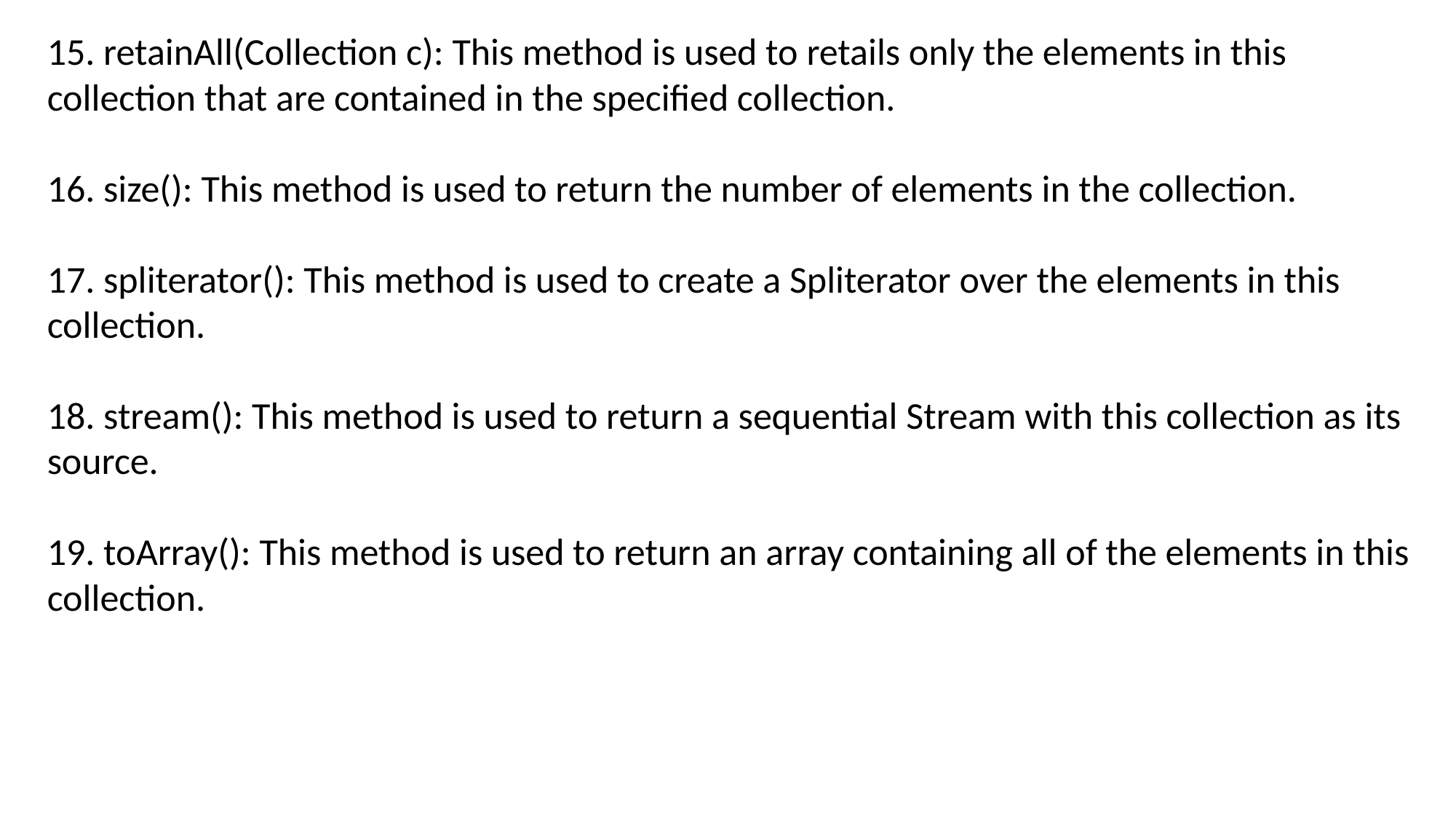

15. retainAll(Collection c): This method is used to retails only the elements in this collection that are contained in the specified collection.

16. size(): This method is used to return the number of elements in the collection.

17. spliterator(): This method is used to create a Spliterator over the elements in this collection.

18. stream(): This method is used to return a sequential Stream with this collection as its source.

19. toArray(): This method is used to return an array containing all of the elements in this collection.